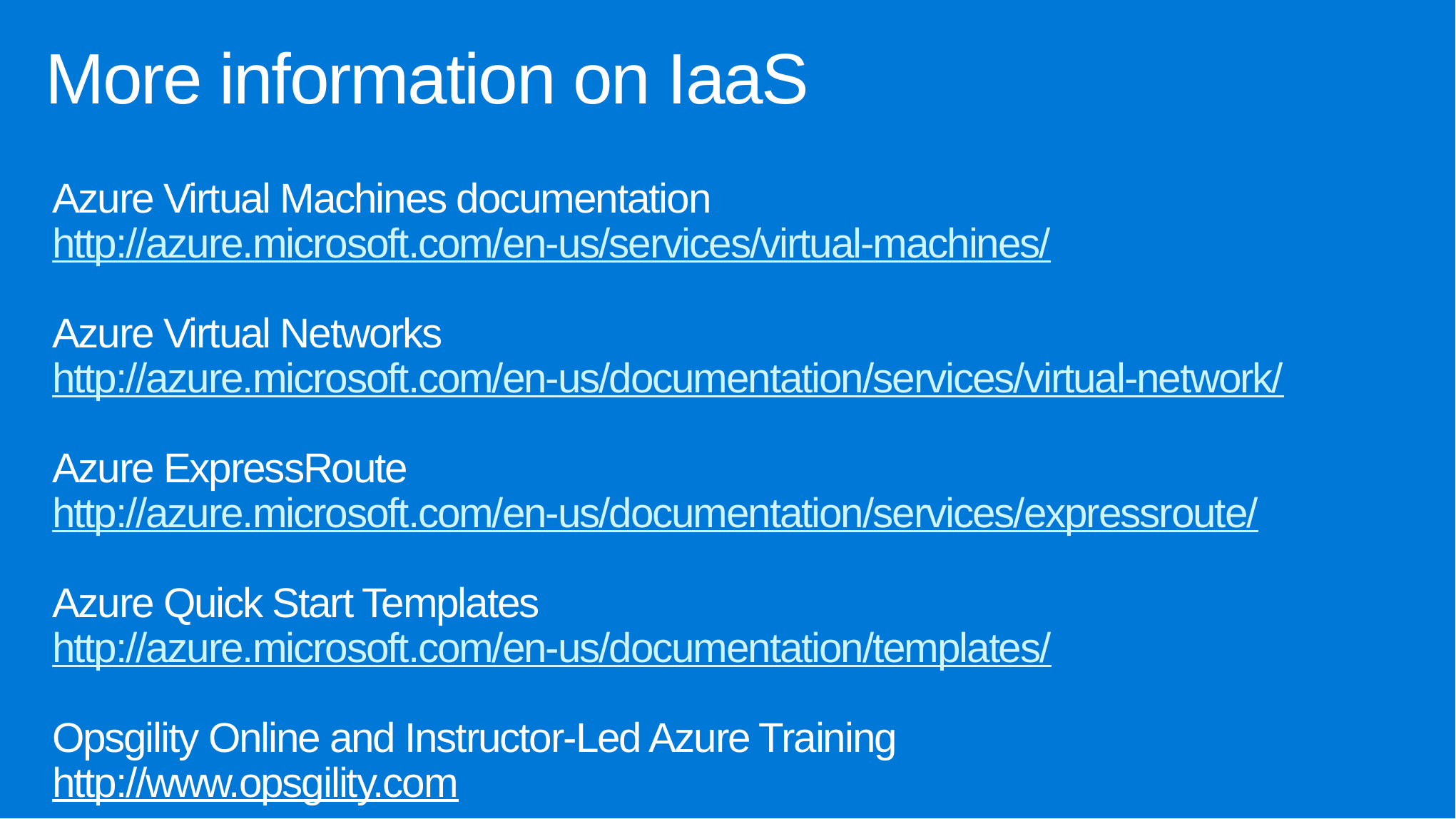

More information on IaaS

Azure Virtual Machines documentation
http://azure.microsoft.com/en-us/services/virtual-machines/

Azure Virtual Networks
http://azure.microsoft.com/en-us/documentation/services/virtual-network/

Azure ExpressRoute
http://azure.microsoft.com/en-us/documentation/services/expressroute/

Azure Quick Start Templates
http://azure.microsoft.com/en-us/documentation/templates/

Opsgility Online and Instructor-Led Azure Training
http://www.opsgility.com